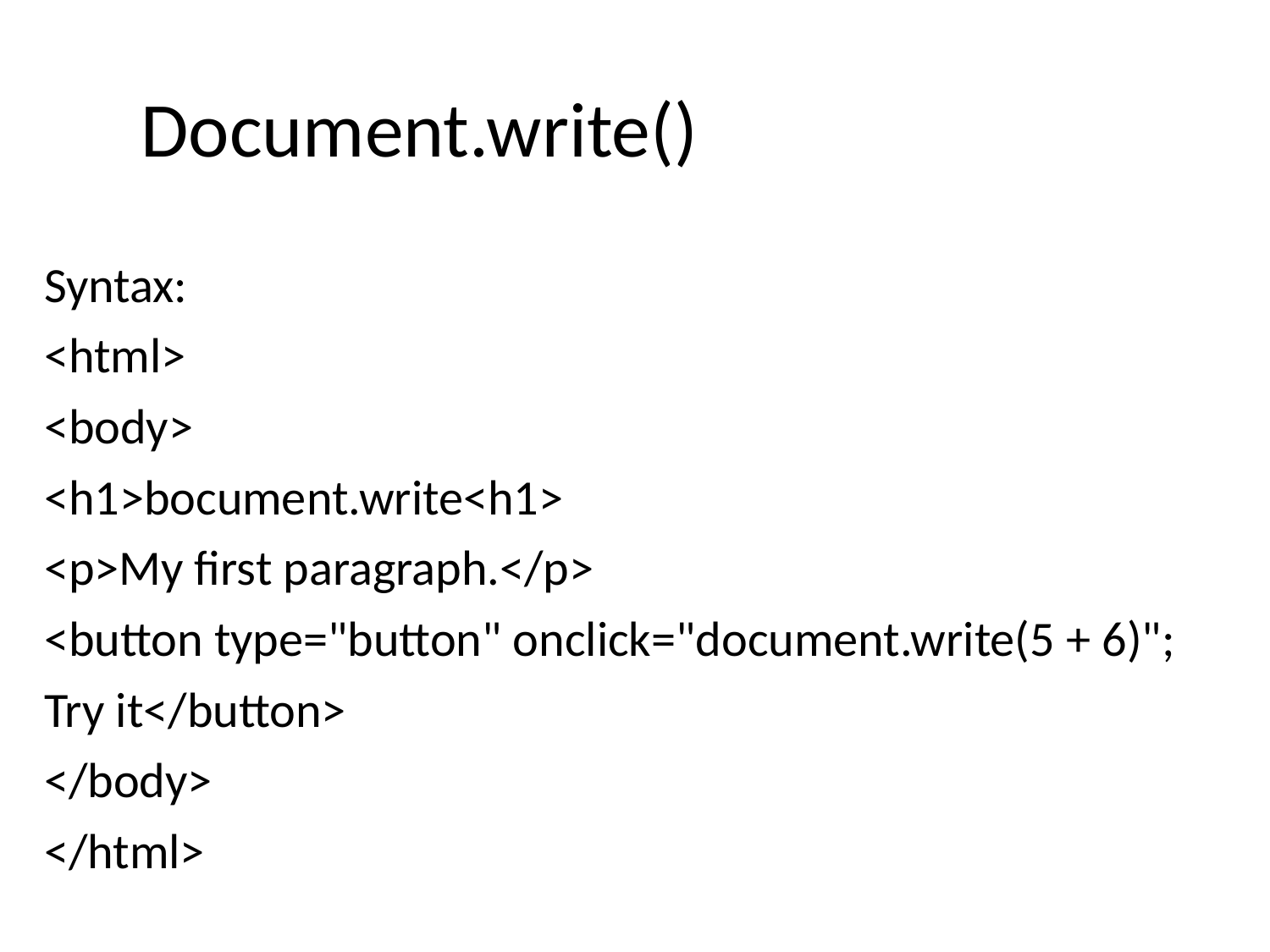

# Document.write()
Syntax:
<html>
<body>
<h1>bocument.write<h1>
<p>My first paragraph.</p>
<button type="button" onclick="document.write(5 + 6)";
Try it</button>
</body>
</html>